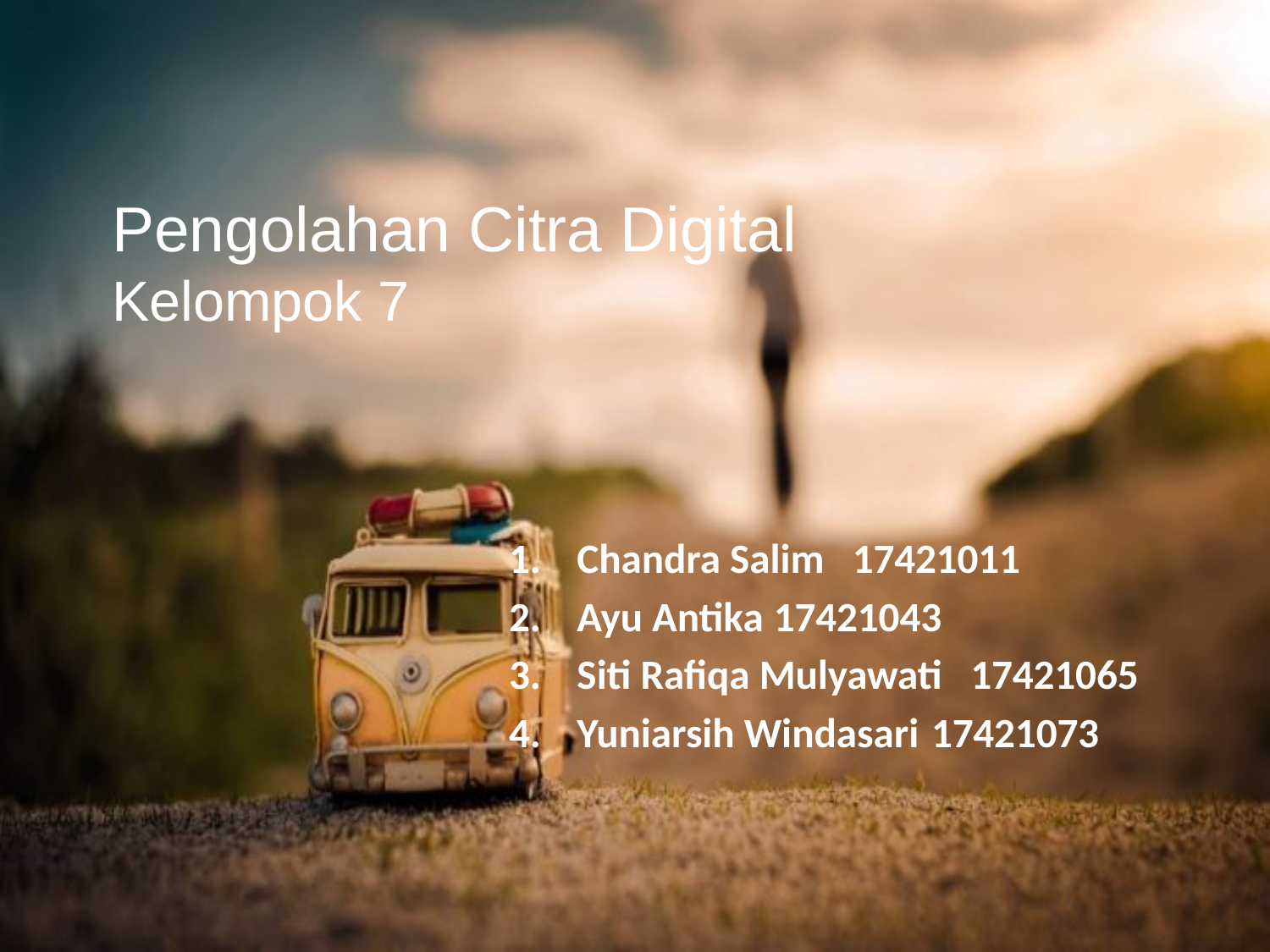

# Pengolahan Citra Digital Kelompok 7
Chandra Salim		17421011
Ayu Antika 		17421043
Siti Rafiqa Mulyawati 	17421065
Yuniarsih Windasari 	17421073